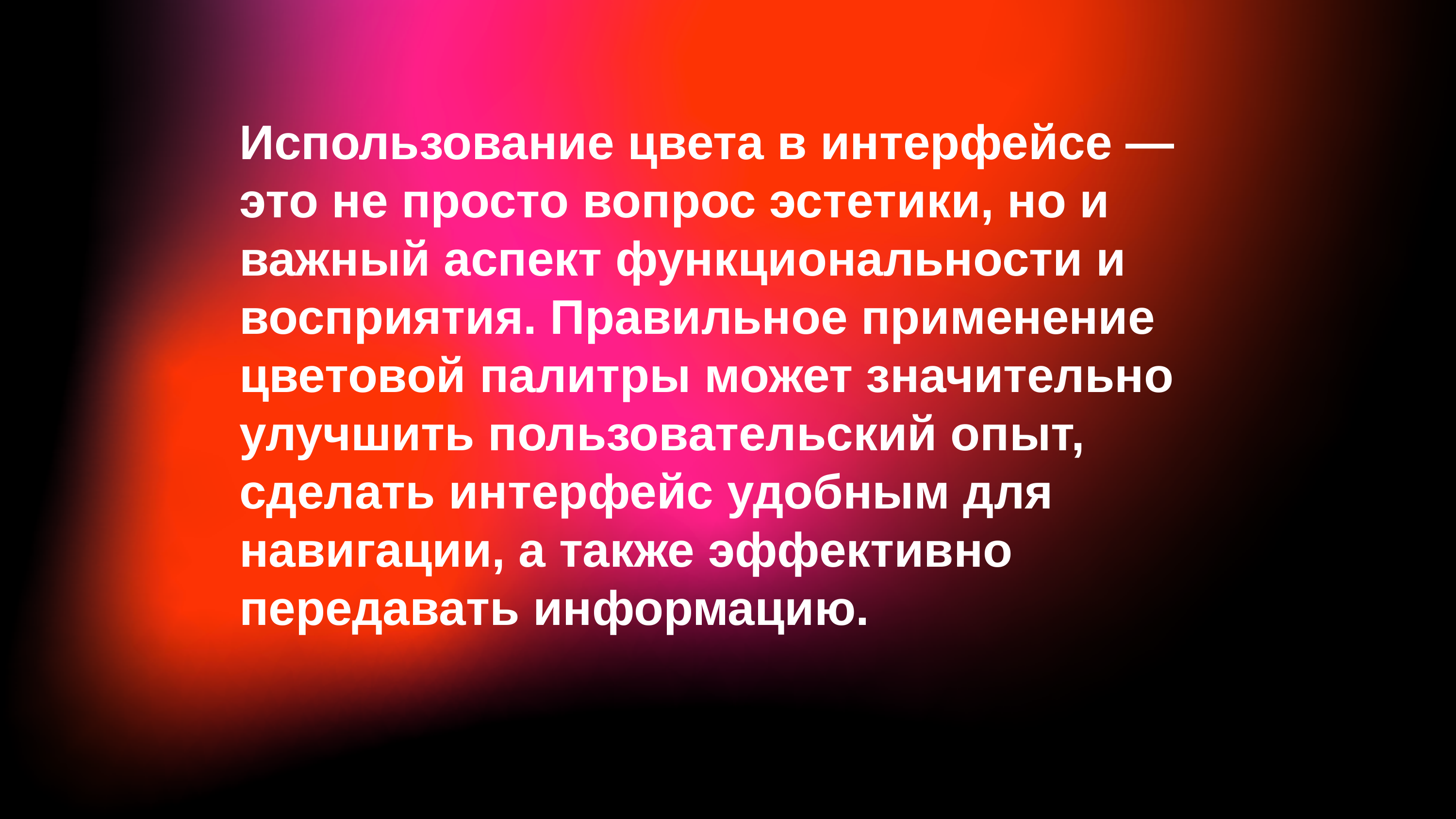

Использование цвета в интерфейсе — это не просто вопрос эстетики, но и важный аспект функциональности и восприятия. Правильное применение цветовой палитры может значительно улучшить пользовательский опыт, сделать интерфейс удобным для навигации, а также эффективно передавать информацию.